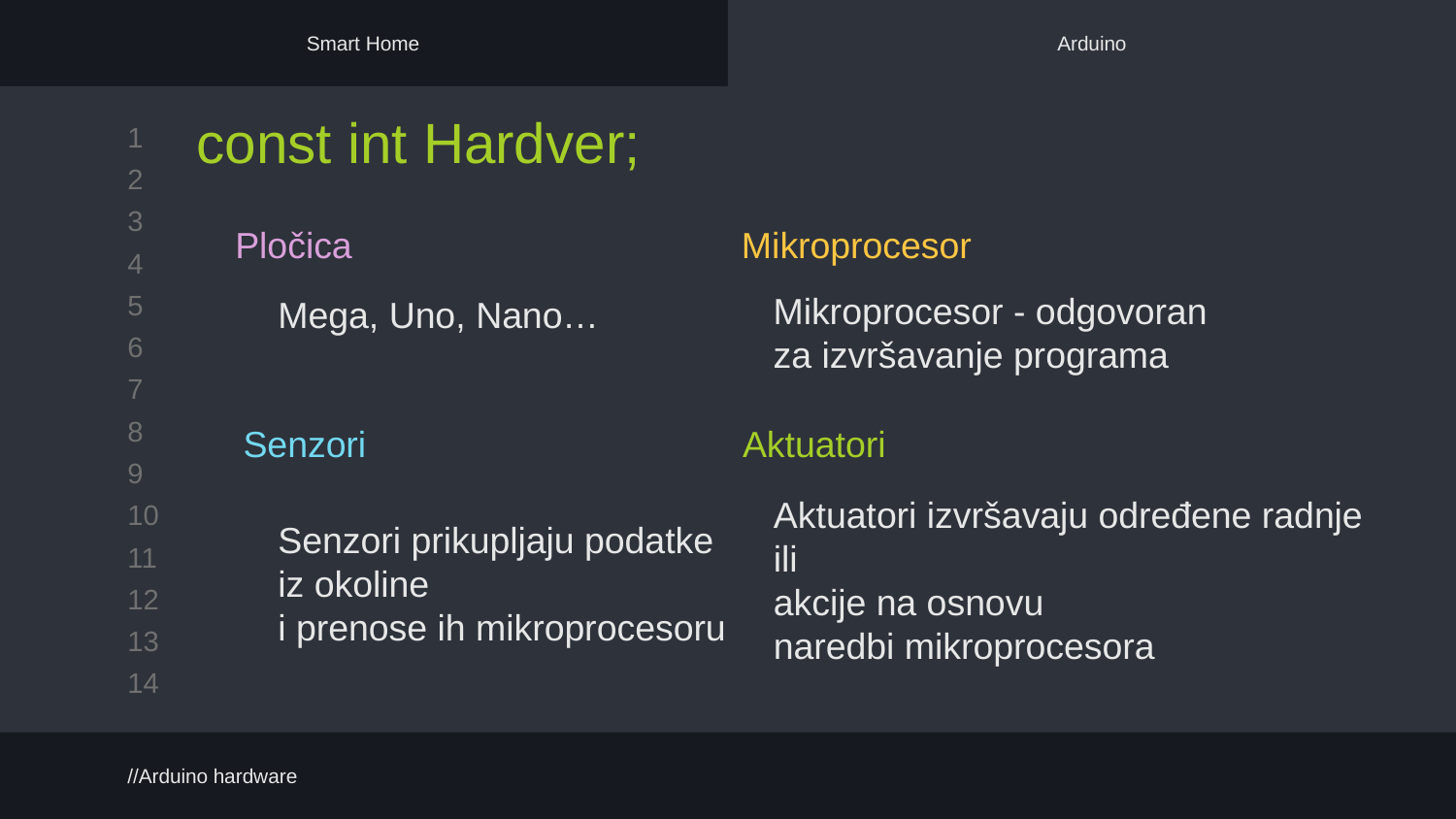

Smart Home
Arduino
# const int Hardver;
Pločica
Mikroprocesor
Mega, Uno, Nano…
Mikroprocesor - odgovoran
za izvršavanje programa
Senzori
Aktuatori
Aktuatori izvršavaju određene radnje ili
akcije na osnovu
naredbi mikroprocesora
Senzori prikupljaju podatke iz okoline
i prenose ih mikroprocesoru
//Arduino hardware